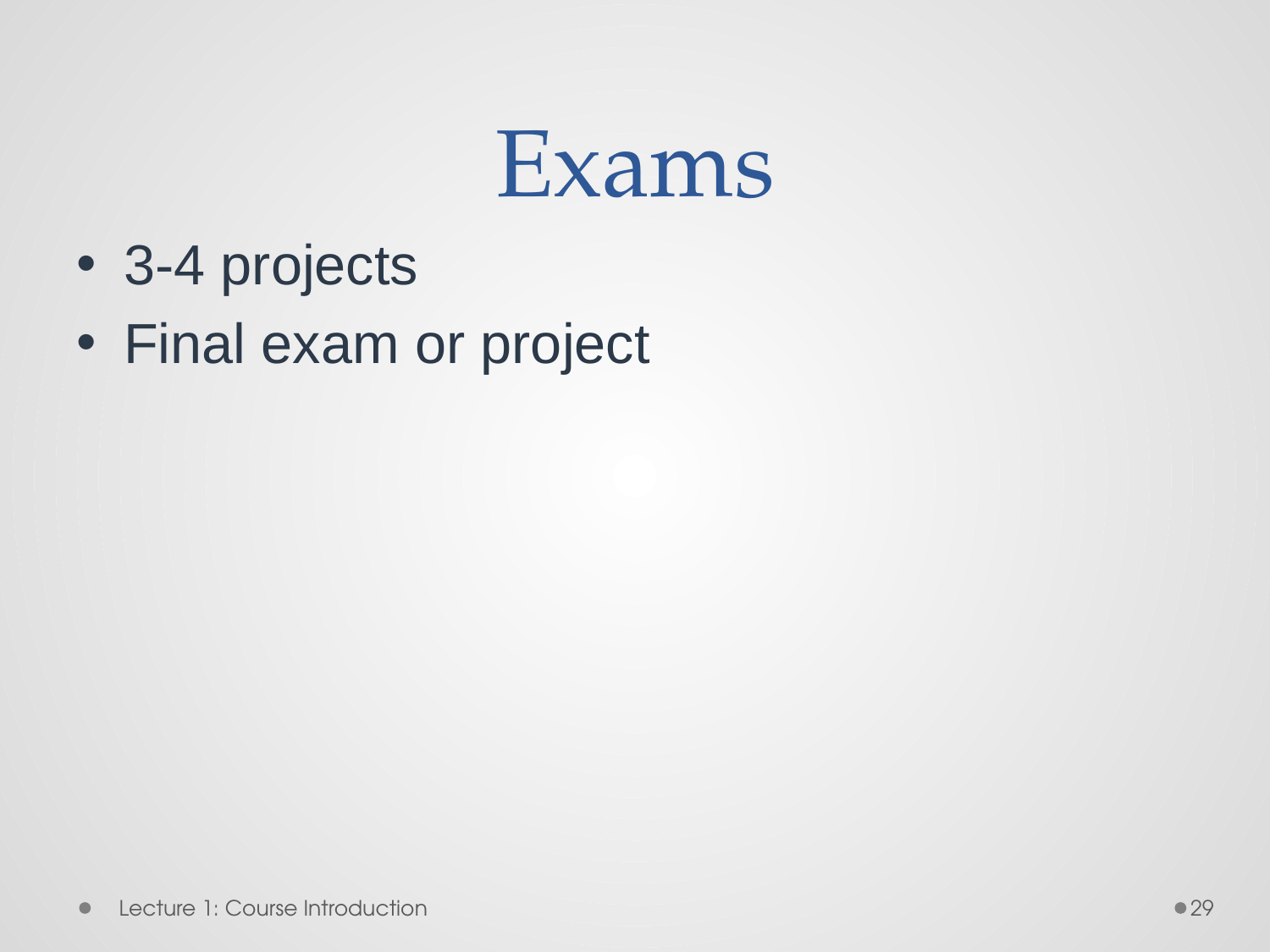

# Exams
3-4 projects
Final exam or project
29